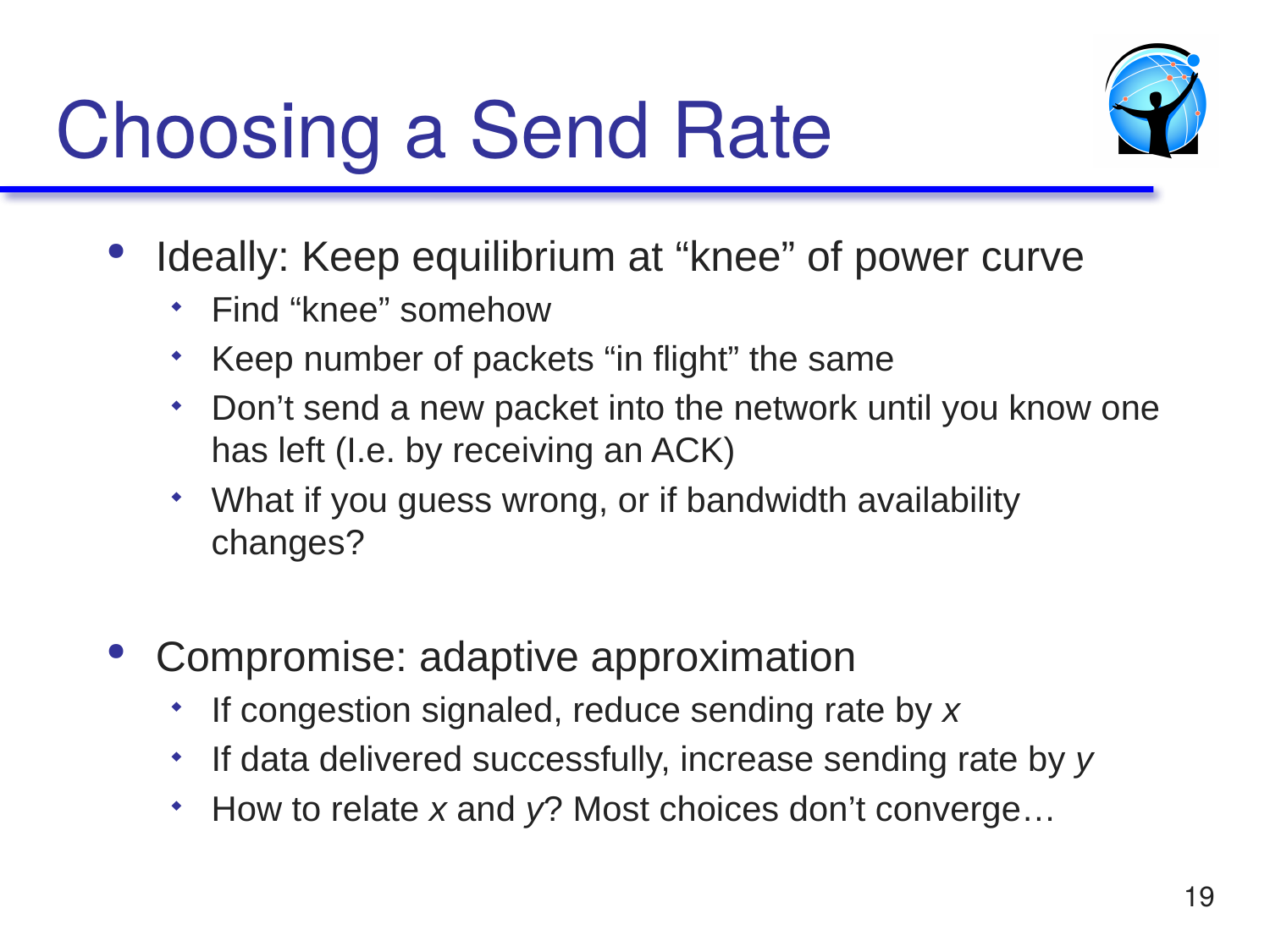

# Choosing a Send Rate
Ideally: Keep equilibrium at “knee” of power curve
Find “knee” somehow
Keep number of packets “in flight” the same
Don’t send a new packet into the network until you know one has left (I.e. by receiving an ACK)
What if you guess wrong, or if bandwidth availability changes?

Compromise: adaptive approximation
If congestion signaled, reduce sending rate by x
If data delivered successfully, increase sending rate by y
How to relate x and y? Most choices don’t converge…
19